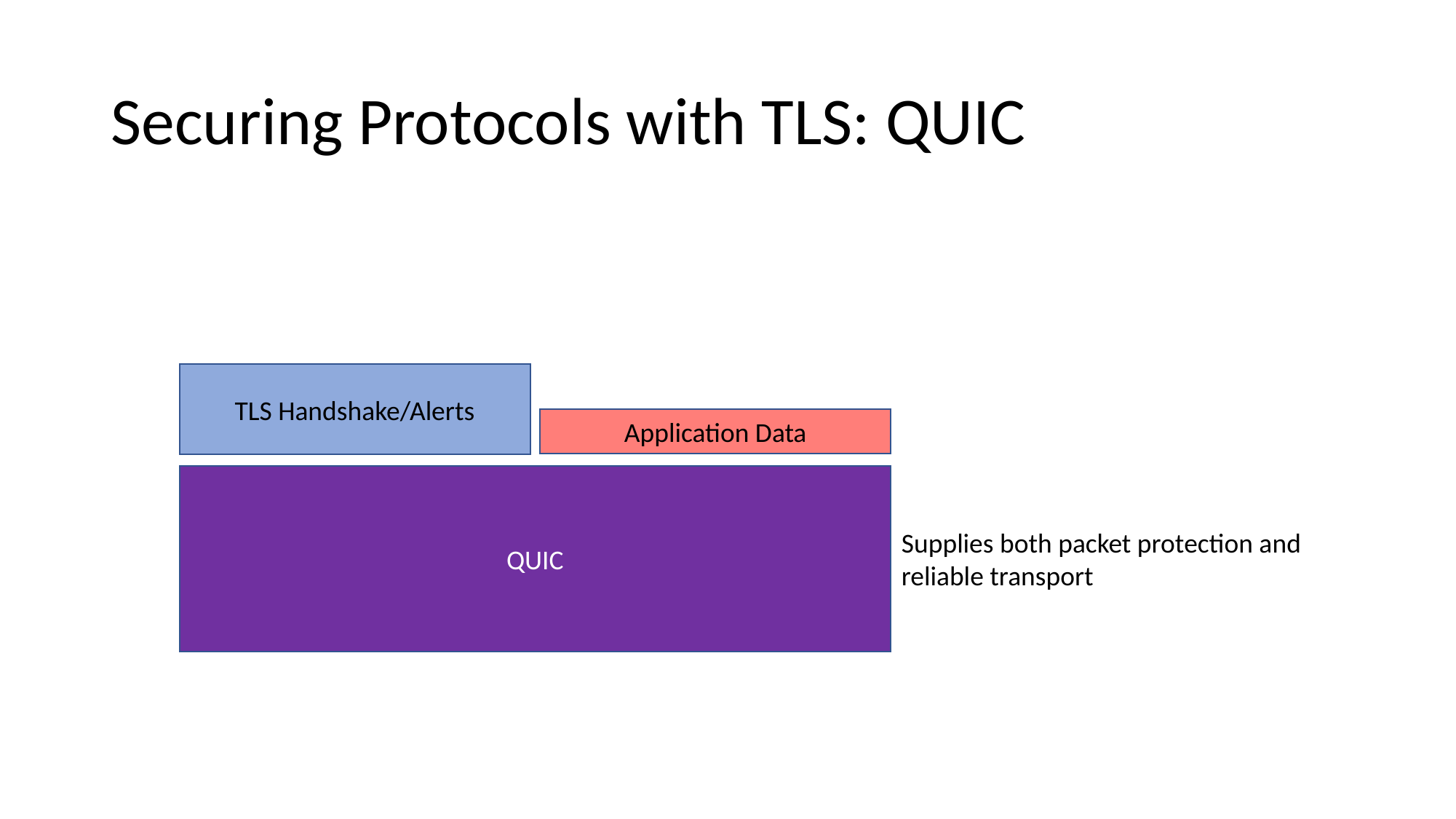

# Securing Protocols with TLS: QUIC
TLS Handshake/Alerts
Application Data
QUIC
Supplies both packet protection and reliable transport